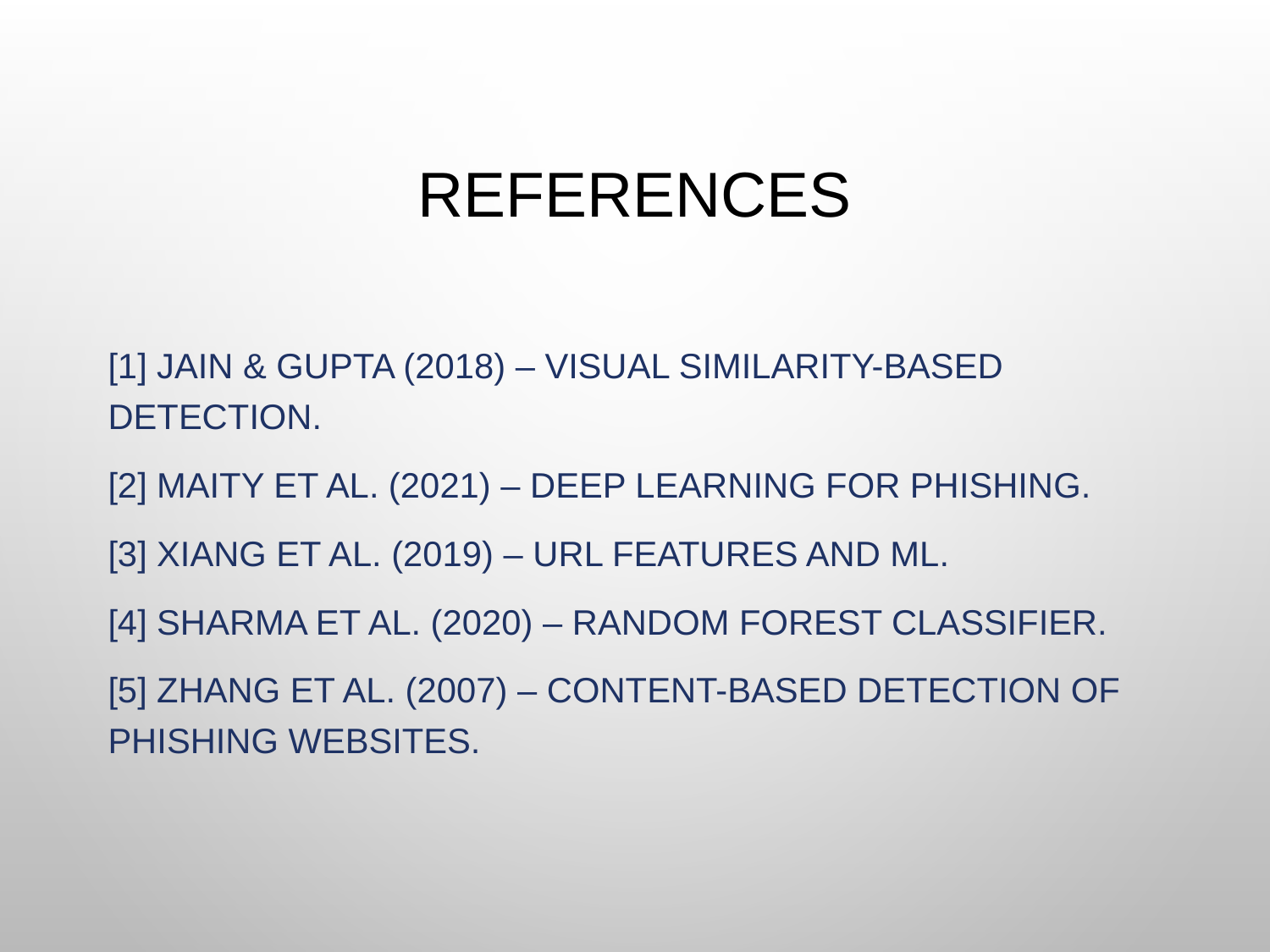

# References
[1] Jain & Gupta (2018) – Visual Similarity-Based Detection.
[2] Maity et al. (2021) – Deep Learning for Phishing.
[3] Xiang et al. (2019) – URL Features and ML.
[4] Sharma et al. (2020) – Random Forest Classifier.
[5] Zhang et al. (2007) – Content-based Detection of Phishing Websites.